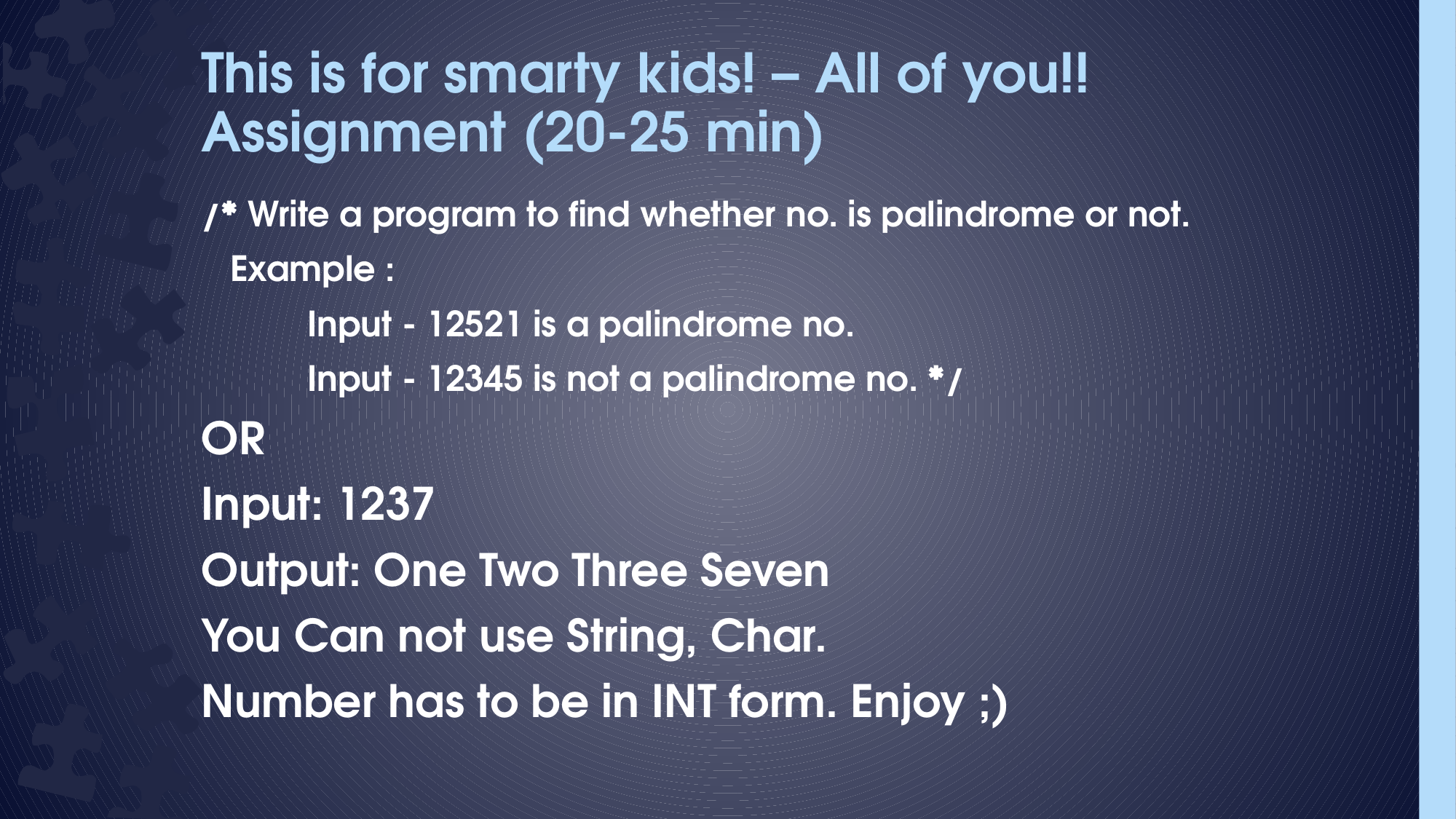

# This is for smarty kids! – All of you!! Assignment (20-25 min)
/* Write a program to find whether no. is palindrome or not.
   Example :
           Input - 12521 is a palindrome no.
           Input - 12345 is not a palindrome no. */
OR
Input: 1237
Output: One Two Three Seven
You Can not use String, Char.
Number has to be in INT form. Enjoy ;)